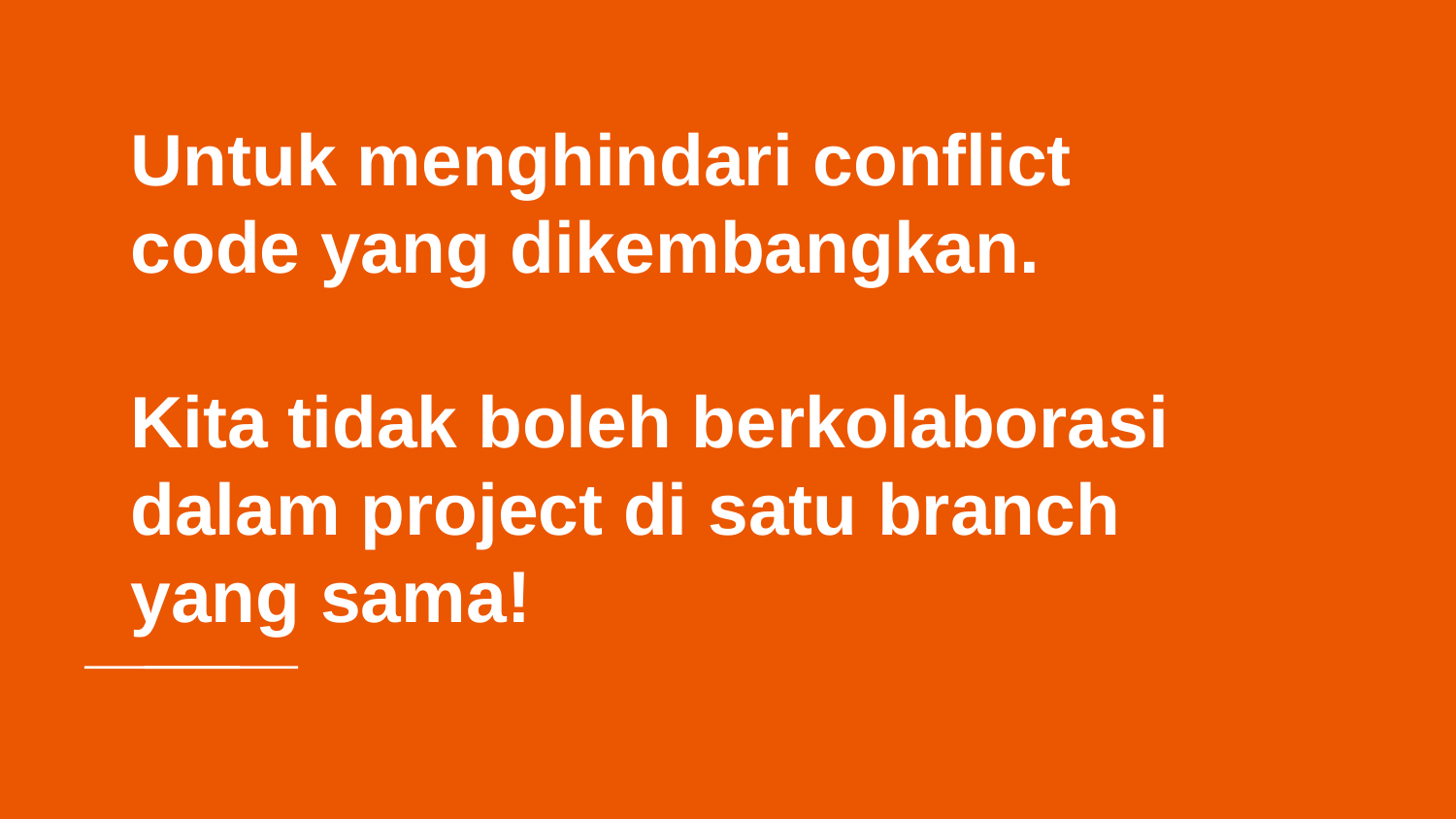

# Untuk menghindari conflict code yang dikembangkan.

Kita tidak boleh berkolaborasi dalam project di satu branch yang sama!